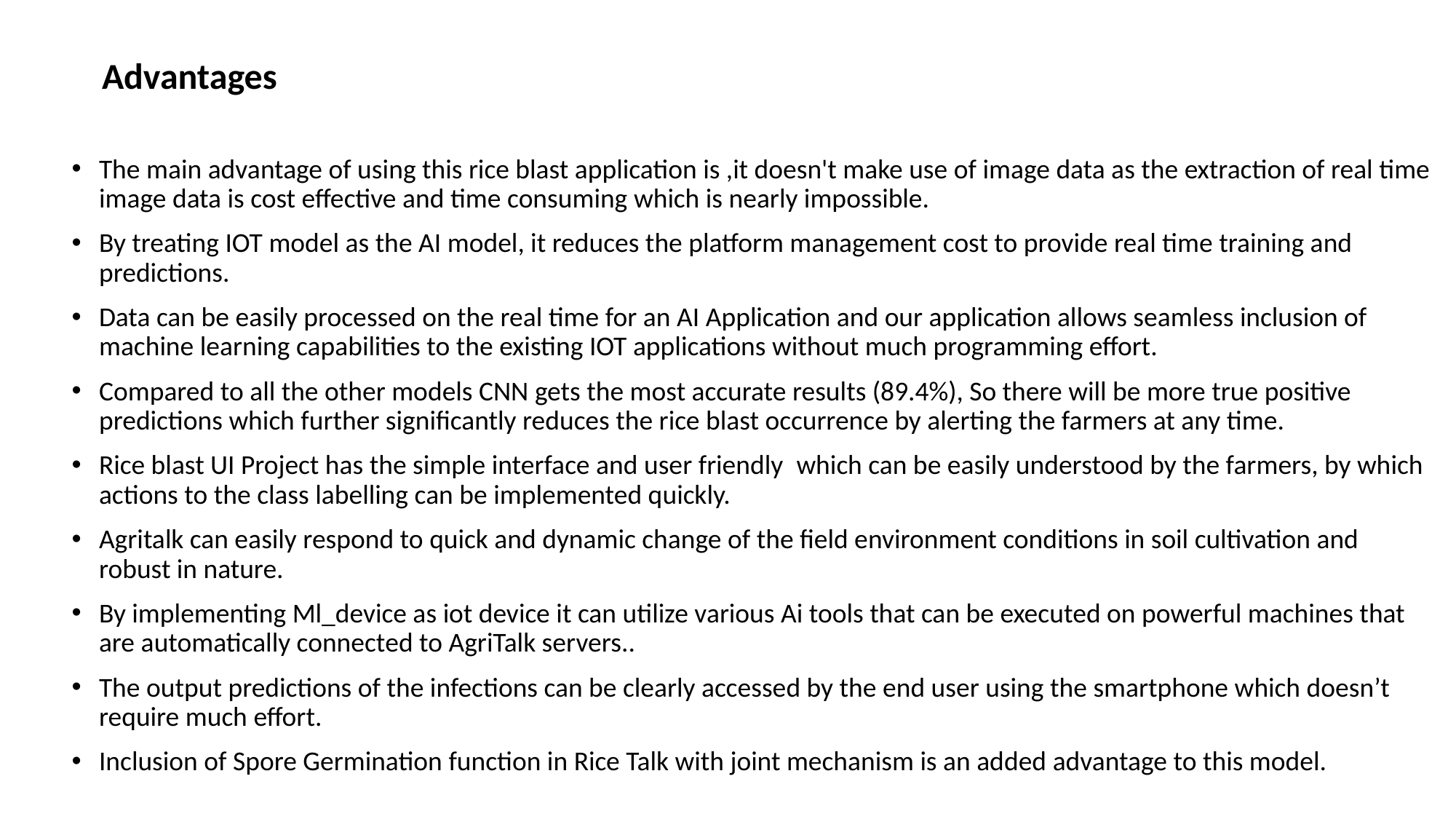

# Advantages
The main advantage of using this rice blast application is ,it doesn't make use of image data as the extraction of real time image data is cost effective and time consuming which is nearly impossible.
By treating IOT model as the AI model, it reduces the platform management cost to provide real time training and predictions.
Data can be easily processed on the real time for an AI Application and our application allows seamless inclusion of machine learning capabilities to the existing IOT applications without much programming effort.
Compared to all the other models CNN gets the most accurate results (89.4%), So there will be more true positive predictions which further significantly reduces the rice blast occurrence by alerting the farmers at any time.
Rice blast UI Project has the simple interface and user friendly  which can be easily understood by the farmers, by which actions to the class labelling can be implemented quickly.
Agritalk can easily respond to quick and dynamic change of the field environment conditions in soil cultivation and robust in nature.
By implementing Ml_device as iot device it can utilize various Ai tools that can be executed on powerful machines that are automatically connected to AgriTalk servers..
The output predictions of the infections can be clearly accessed by the end user using the smartphone which doesn’t require much effort.
Inclusion of Spore Germination function in Rice Talk with joint mechanism is an added advantage to this model.